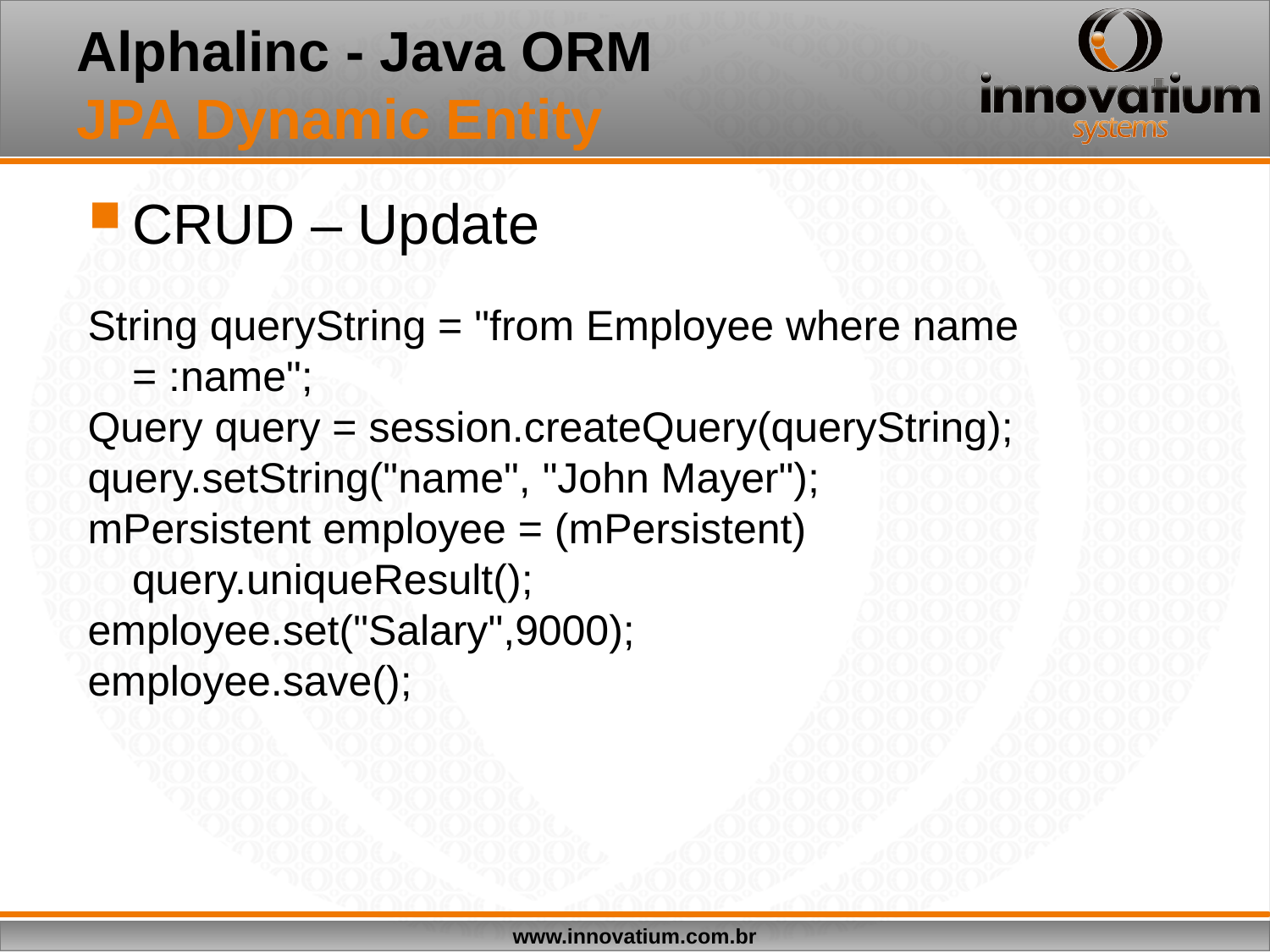

# Alphalinc - Java ORM JPA Dynamic Entity
CRUD – Update

String queryString = "from Employee where name = :name";
Query query = session.createQuery(queryString);
query.setString("name", "John Mayer");
mPersistent employee = (mPersistent) query.uniqueResult();
employee.set("Salary",9000);
employee.save();